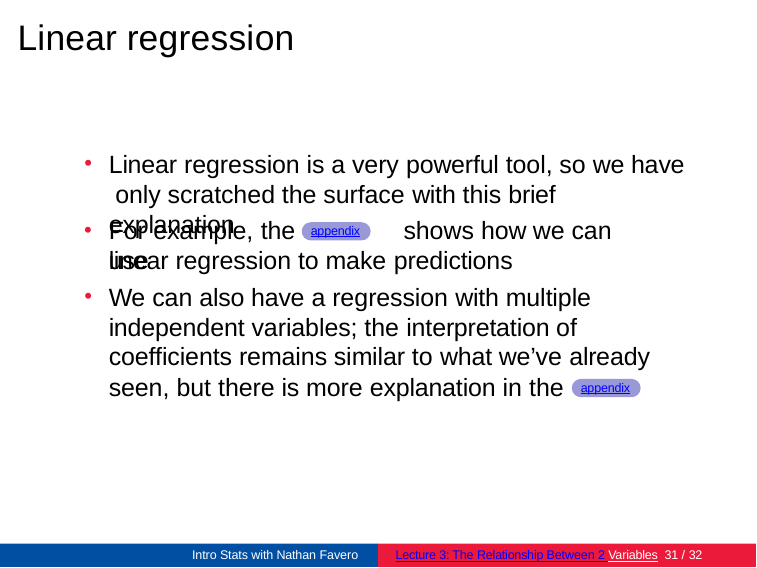

# Linear regression
Linear regression is a very powerful tool, so we have  only scratched the surface with this brief explanation
For example, the	shows how we can use
appendix

linear regression to make predictions
We can also have a regression with multiple  independent variables; the interpretation of  coefficients remains similar to what we’ve already
seen, but there is more explanation in the
appendix

Intro Stats with Nathan Favero
Lecture 3: The Relationship Between 2 Variables 31 / 32